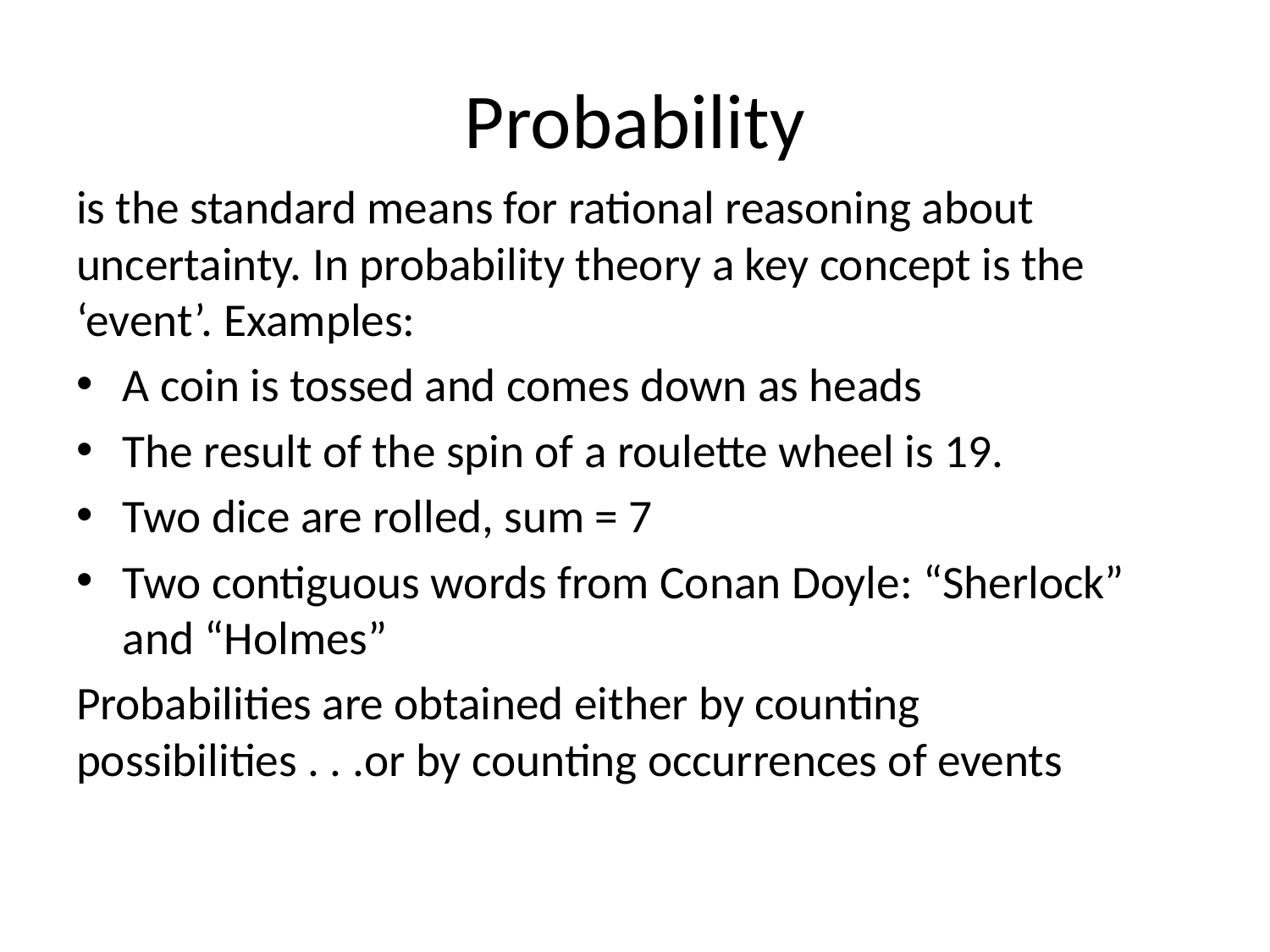

# Probability
is the standard means for rational reasoning about uncertainty. In probability theory a key concept is the ‘event’. Examples:
A coin is tossed and comes down as heads
The result of the spin of a roulette wheel is 19.
Two dice are rolled, sum = 7
Two contiguous words from Conan Doyle: “Sherlock” and “Holmes”
Probabilities are obtained either by counting possibilities . . .or by counting occurrences of events